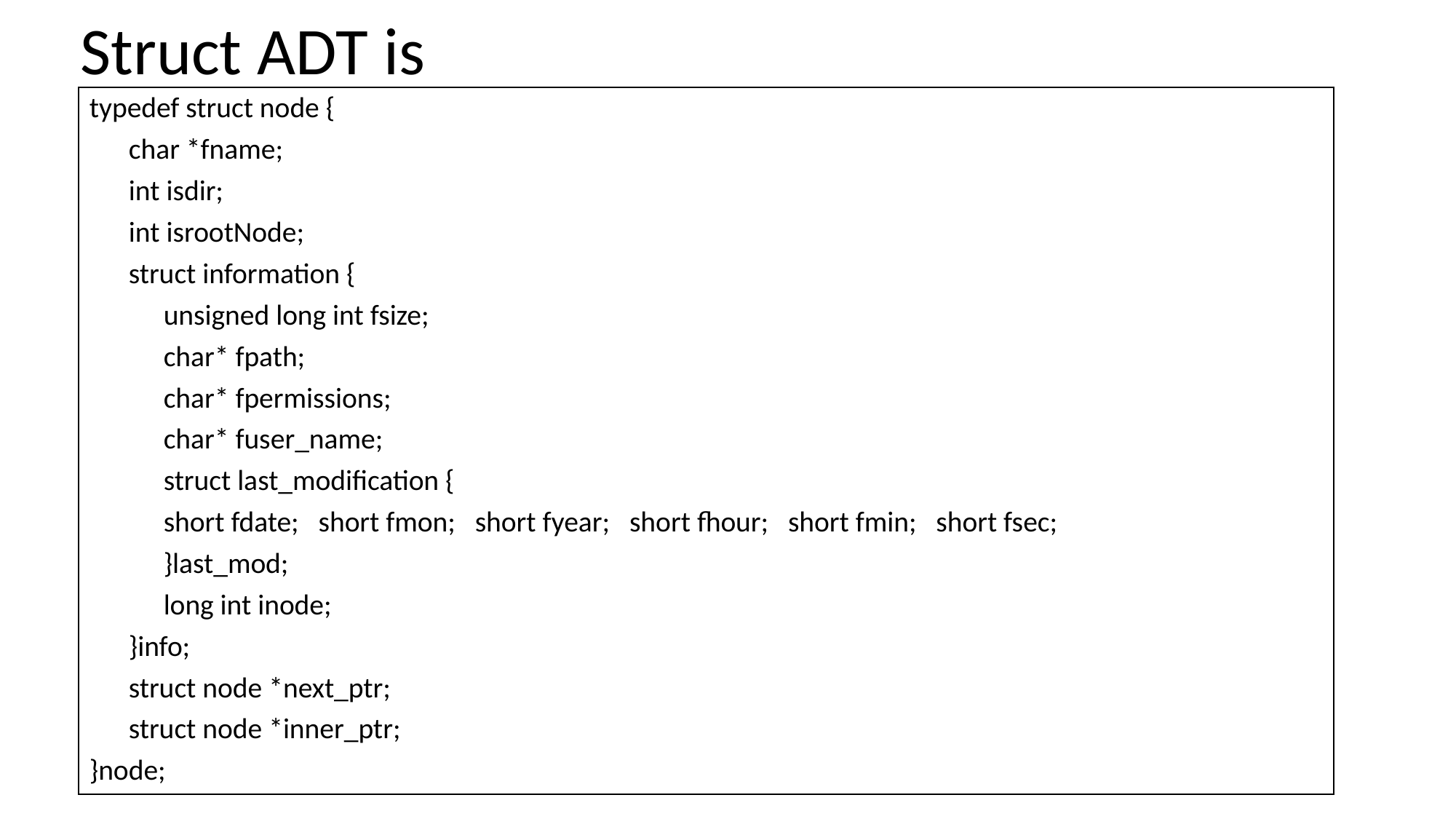

# Struct ADT is
typedef struct node {
      char *fname;
      int isdir;
      int isrootNode;
      struct information {
    	unsigned long int fsize;
    	char* fpath;
    	char* fpermissions;
    	char* fuser_name;
    	struct last_modification {
    		short fdate;   short fmon;   short fyear;   short fhour;   short fmin;   short fsec;
    	}last_mod;
    	long int inode;
      }info;
      struct node *next_ptr;
      struct node *inner_ptr;
}node;